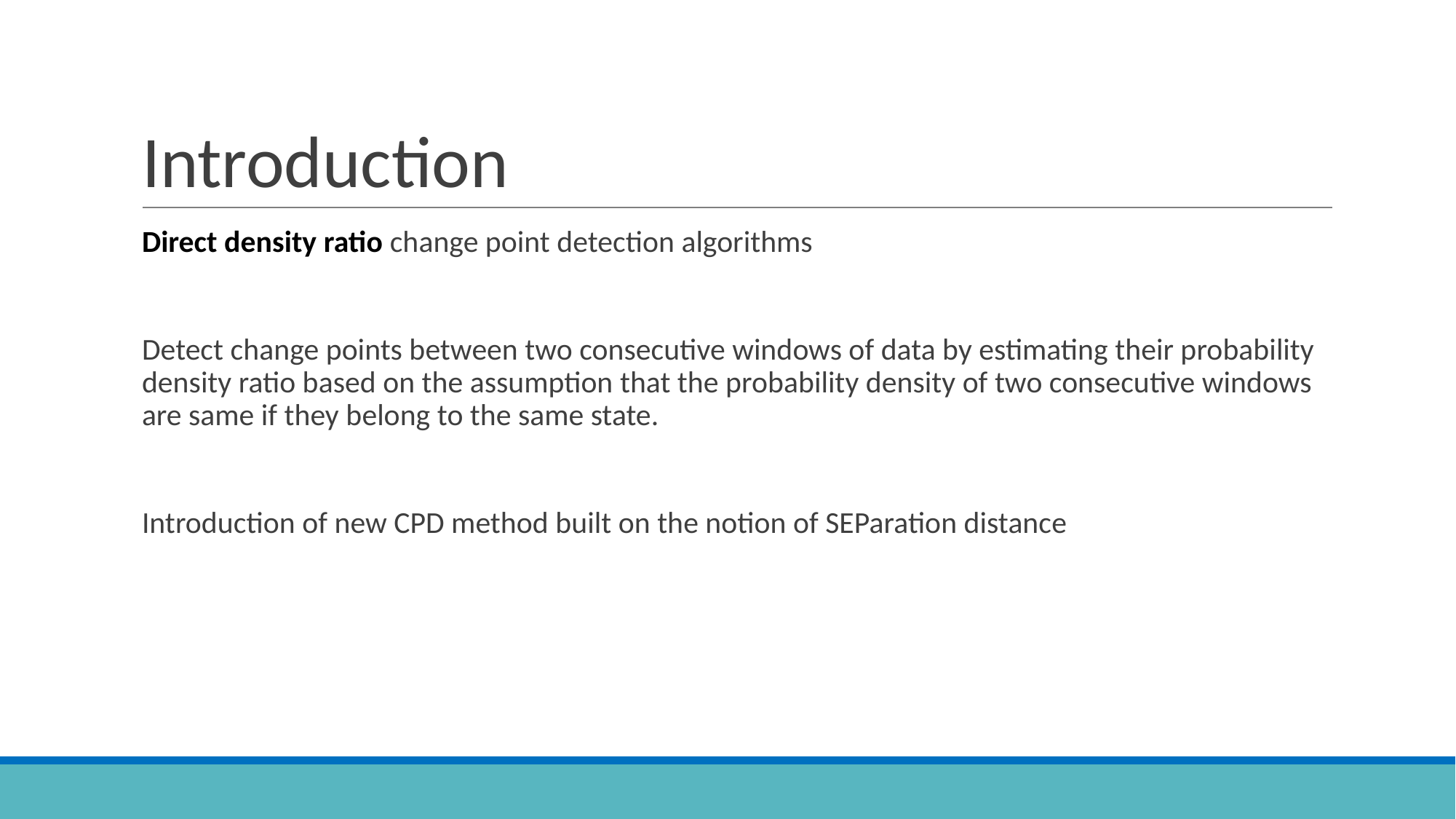

# Introduction
Direct density ratio change point detection algorithms

Detect change points between two consecutive windows of data by estimating their probability density ratio based on the assumption that the probability density of two consecutive windows are same if they belong to the same state.

Introduction of new CPD method built on the notion of SEParation distance